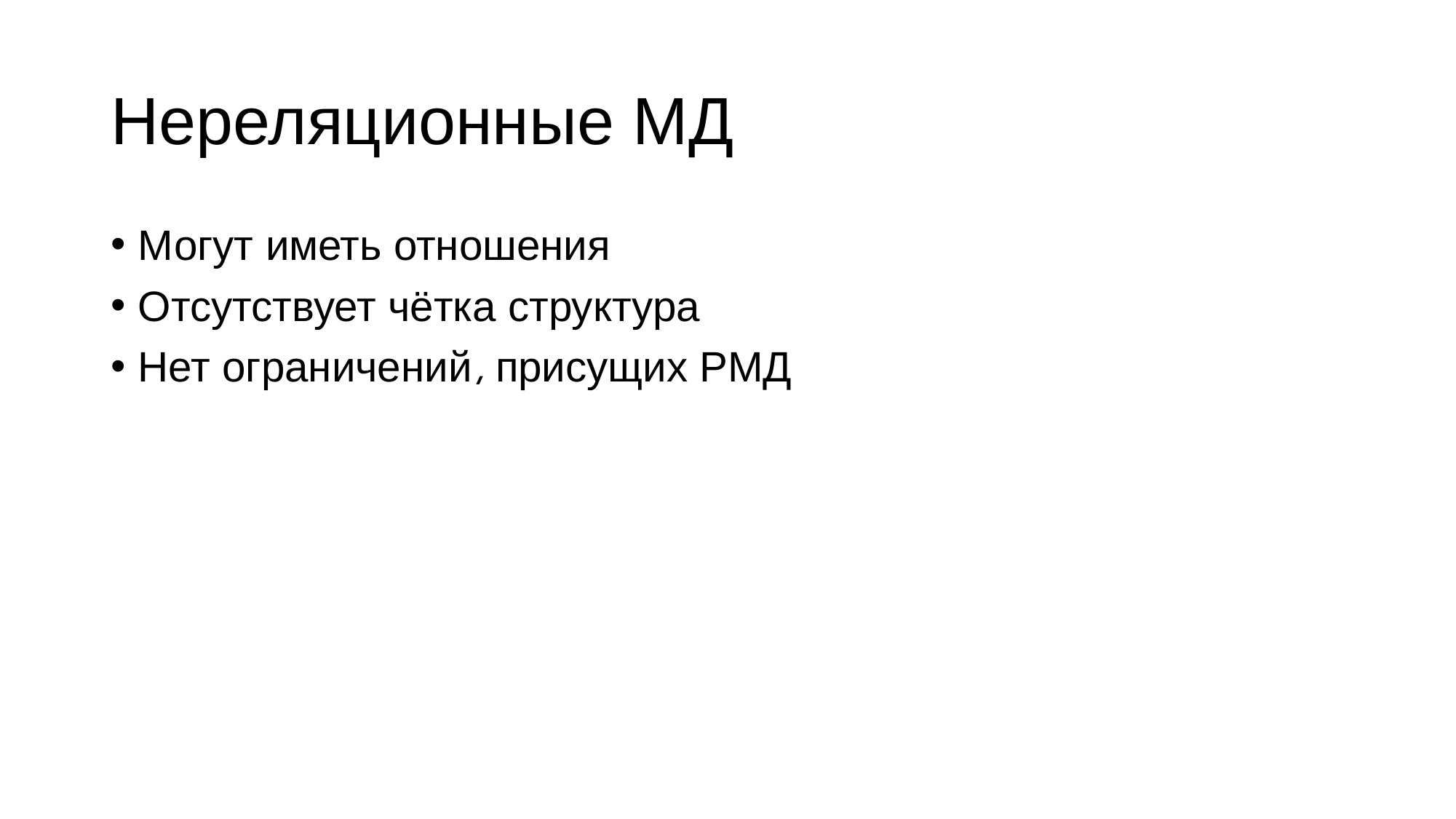

# Нереляционные МД
Могут иметь отношения
Отсутствует чётка структура
Нет ограничений, присущих РМД